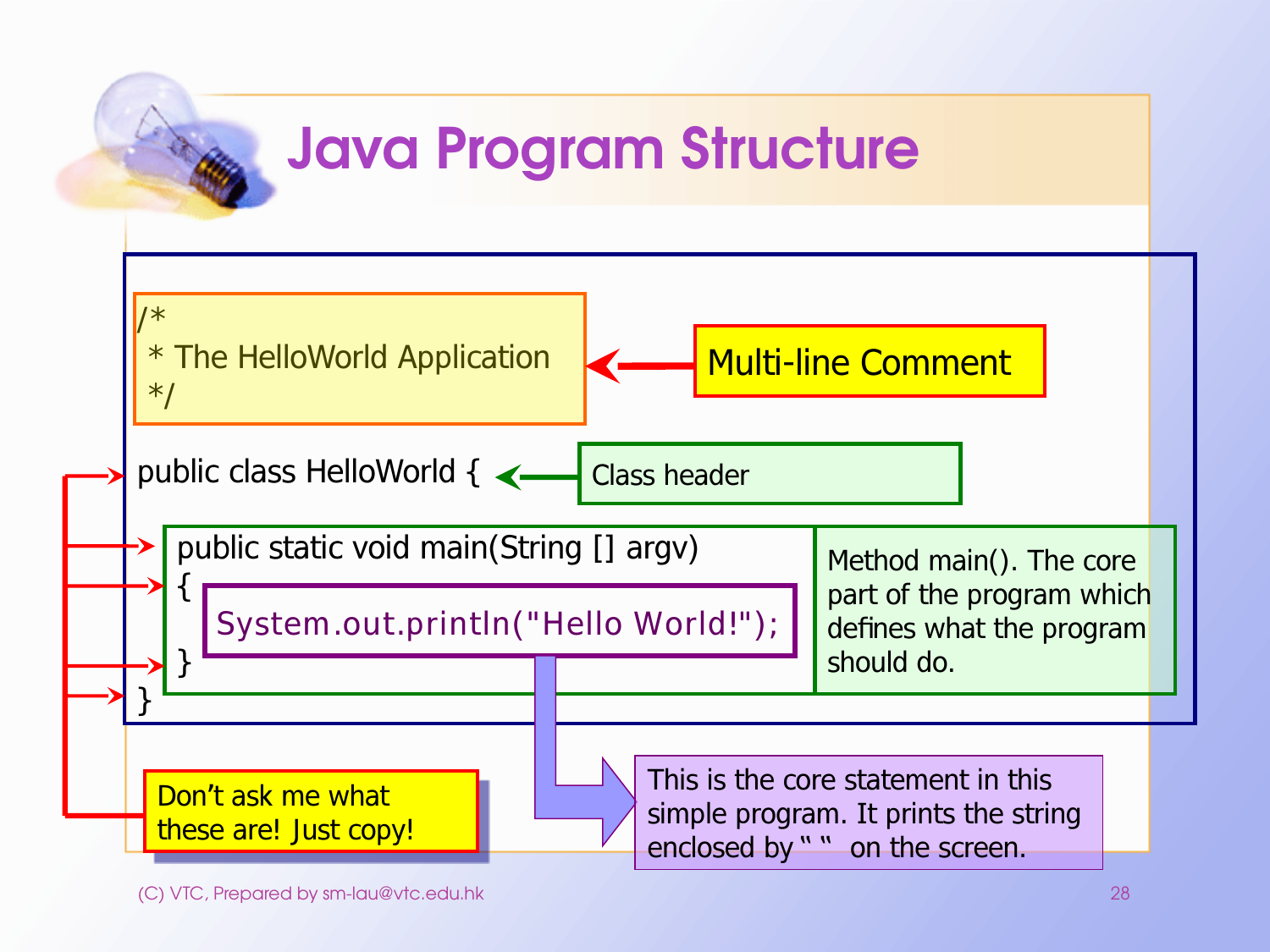

# Java Program Structure

/*
 * The HelloWorld Application
 */

public class HelloWorld {

    public static void main(String [] argv)
    {
        System.out.println("Hello World!");
    }
}

Multi-line Comment

Class header

Don’t ask me what these are! Just copy!

Method main(). The core part of the program which defines what the program should do.

This is the core statement in this simple program. It prints the string enclosed by “ “  on the screen.
(C) VTC, Prepared by sm-lau@vtc.edu.hk
28